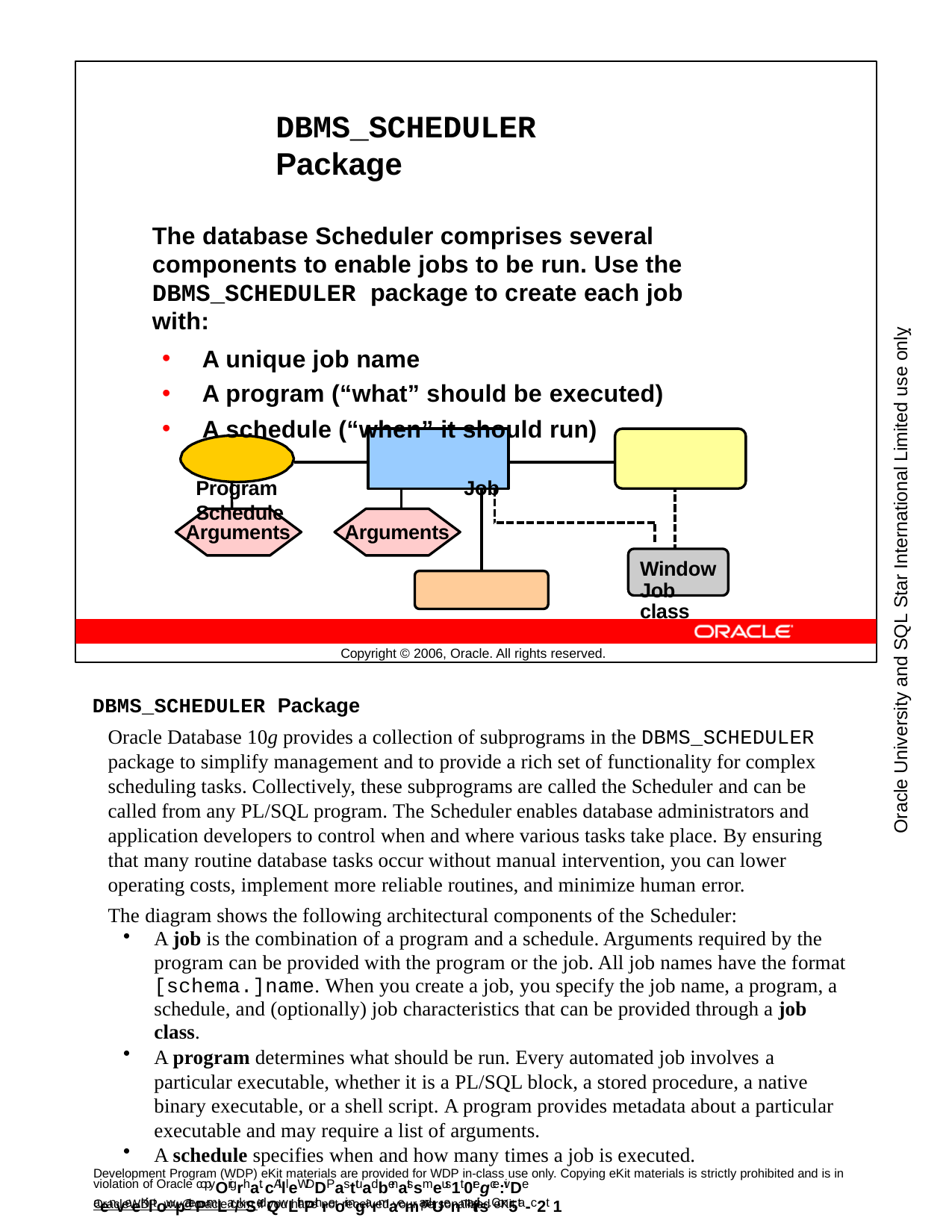

DBMS_SCHEDULER Package
The database Scheduler comprises several  components to enable jobs to be run. Use the  DBMS_SCHEDULER package to create each job with:
A unique job name
A program (“what” should be executed)
A schedule (“when” it should run)

Program	Job	Schedule
Oracle University and SQL Star International Limited use onlyฺ

Arguments
Arguments
Window
Job class

Copyright © 2006, Oracle. All rights reserved.
DBMS_SCHEDULER Package
Oracle Database 10g provides a collection of subprograms in the DBMS_SCHEDULER  package to simplify management and to provide a rich set of functionality for complex  scheduling tasks. Collectively, these subprograms are called the Scheduler and can be  called from any PL/SQL program. The Scheduler enables database administrators and  application developers to control when and where various tasks take place. By ensuring  that many routine database tasks occur without manual intervention, you can lower  operating costs, implement more reliable routines, and minimize human error.
The diagram shows the following architectural components of the Scheduler:
A job is the combination of a program and a schedule. Arguments required by the  program can be provided with the program or the job. All job names have the format  [schema.]name. When you create a job, you specify the job name, a program, a  schedule, and (optionally) job characteristics that can be provided through a job  class.
A program determines what should be run. Every automated job involves a
particular executable, whether it is a PL/SQL block, a stored procedure, a native  binary executable, or a shell script. A program provides metadata about a particular  executable and may require a list of arguments.
A schedule specifies when and how many times a job is executed.
Development Program (WDP) eKit materials are provided for WDP in-class use only. Copying eKit materials is strictly prohibited and is in
violation of Oracle copyOrigrhat. cAllleWDDPasttuadbenatssmeus1t 0regce:ivDe aenveeKiltowpatePrmLar/kSedQwLithPthreoir ngarmaemandUenmaitils. Con5ta-c2t 1
OracleWDP_ww@oracle.com if you have not received your personalized eKit.